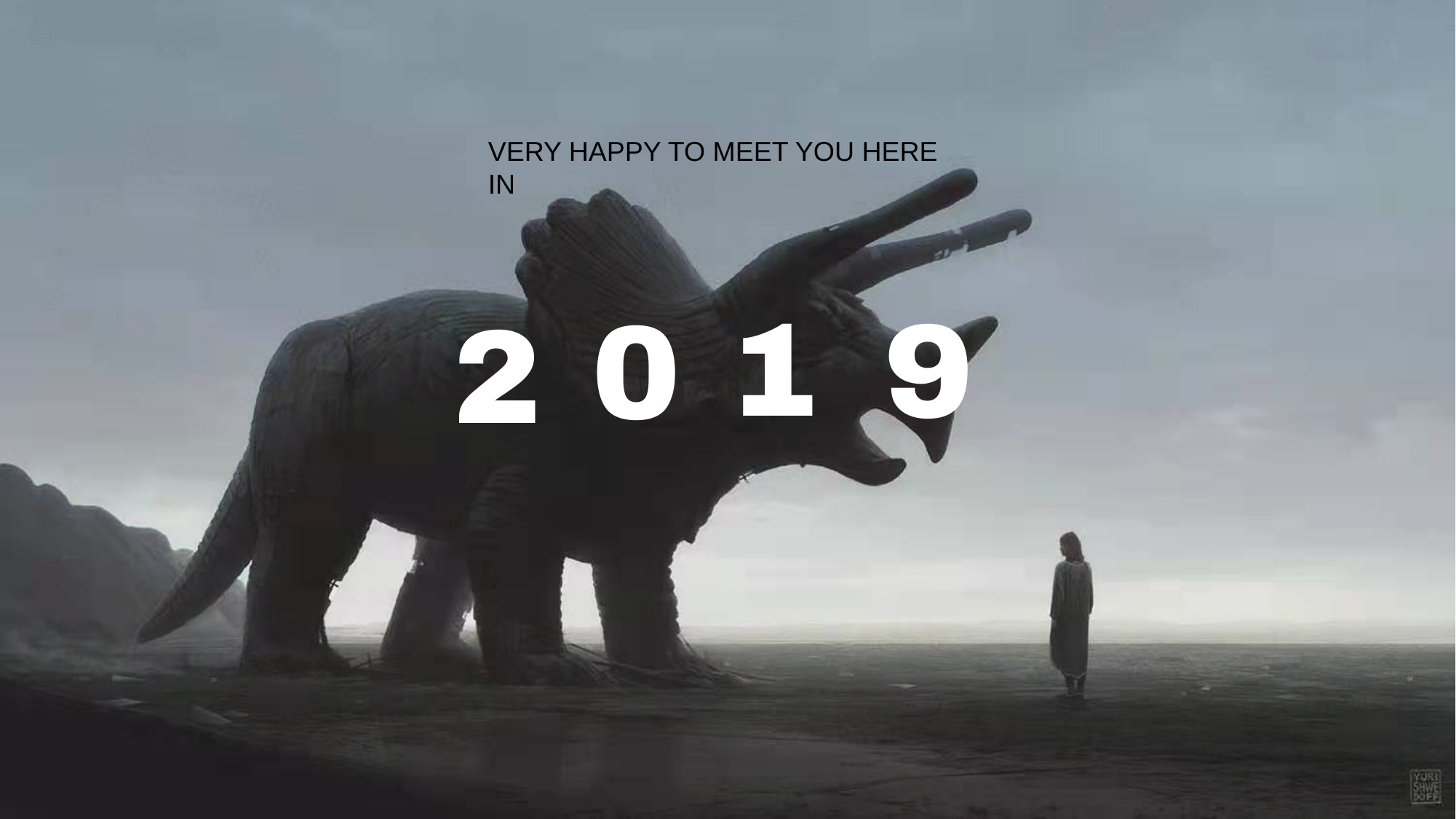

4
0
6
0
1
9
0
8
0
6
0
0
VERY HAPPY TO MEET YOU HERE IN
1
1
0
1
4
2

2
9
07
0
2